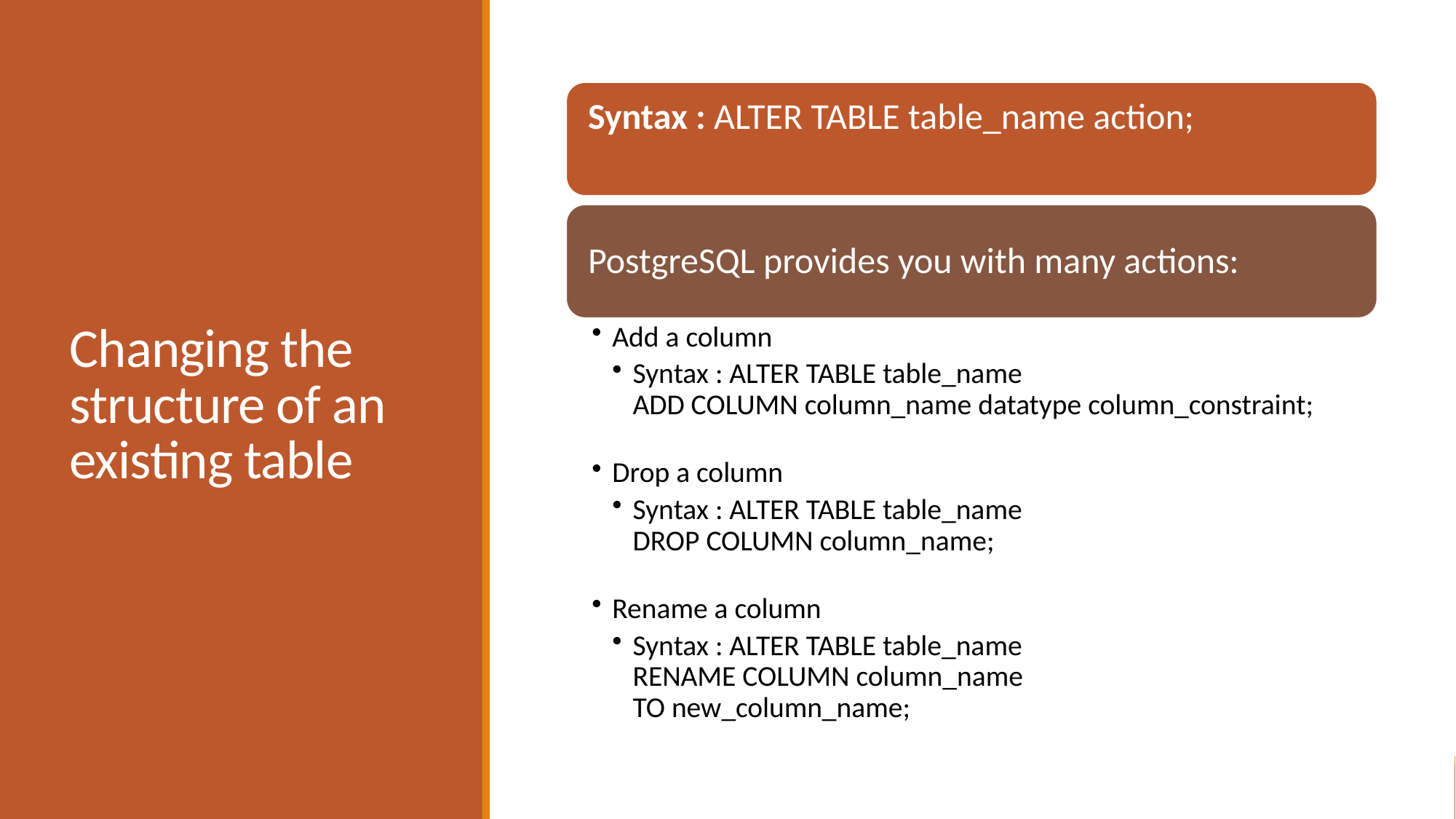

# Changing the structure of an existing table
Syntax : ALTER TABLE table_name action;
PostgreSQL provides you with many actions:
Add a column
Syntax : ALTER TABLE table_name
ADD COLUMN column_name datatype column_constraint;
Drop a column
Syntax : ALTER TABLE table_name
DROP COLUMN column_name;
Rename a column
Syntax : ALTER TABLE table_name
RENAME COLUMN column_name
TO new_column_name;